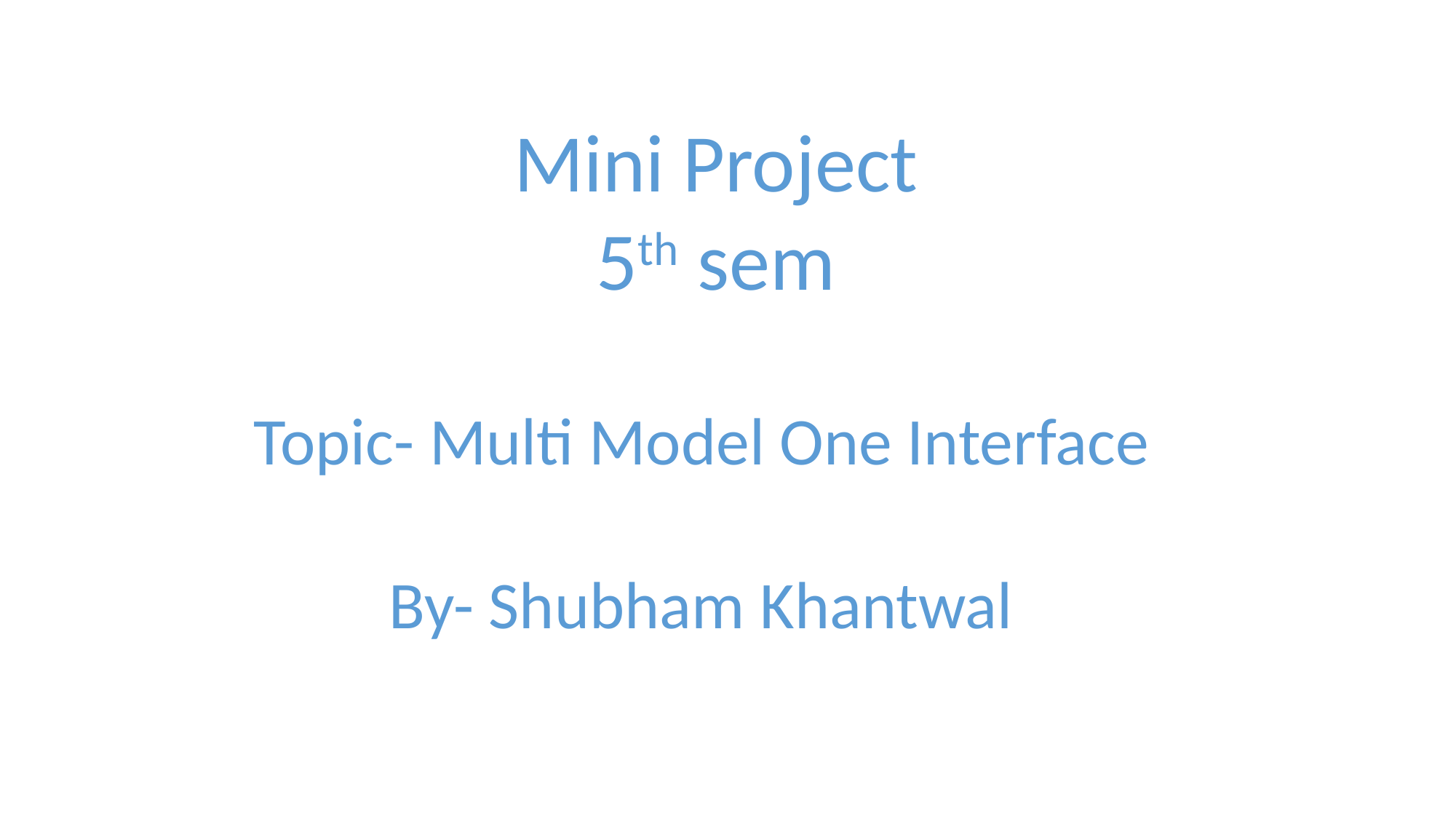

Mini Project
5th sem
Topic- Multi Model One Interface
By- Shubham Khantwal